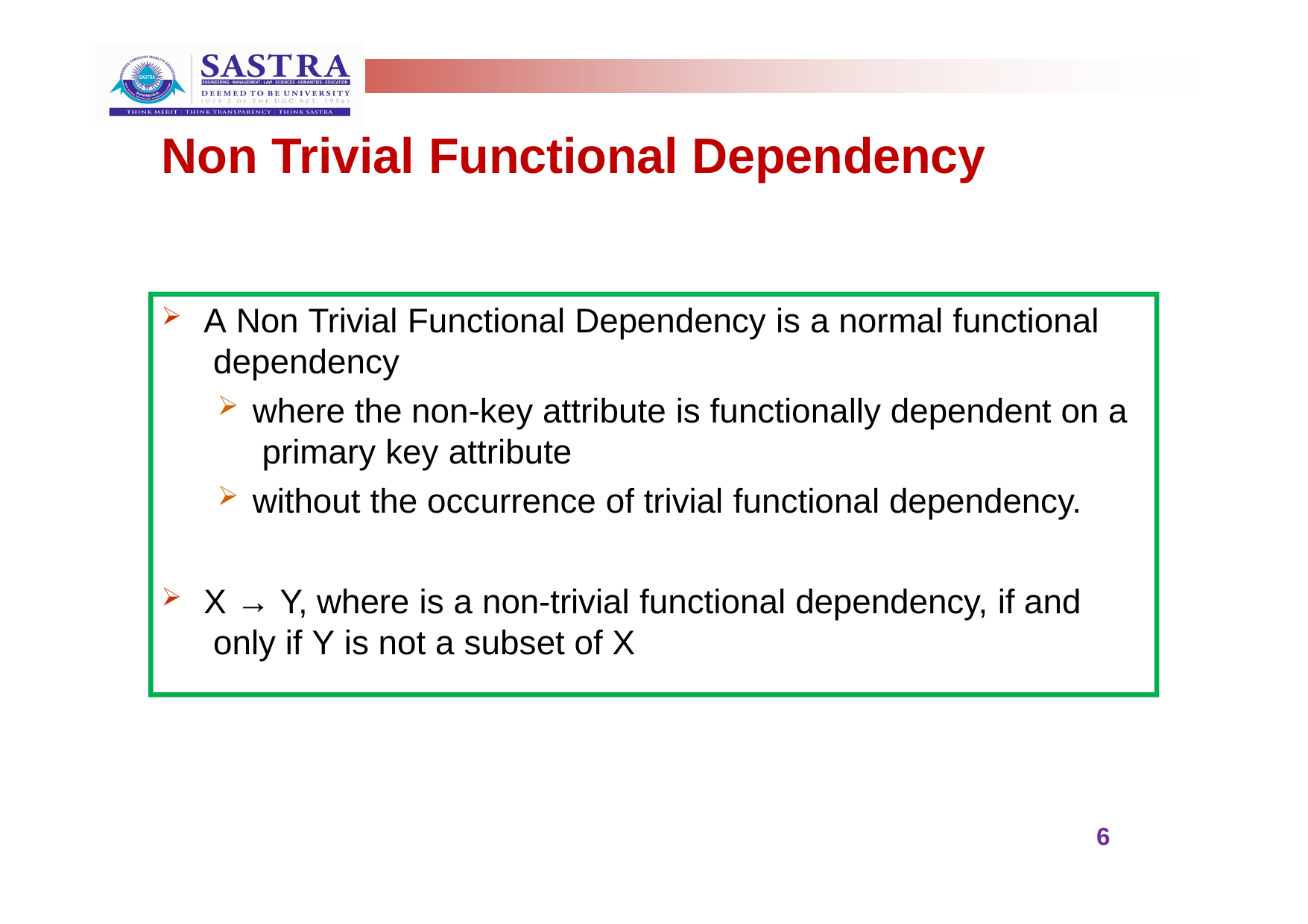

# Non Trivial Functional Dependency

A Non Trivial Functional Dependency is a normal functional  dependency
where the non-key attribute is functionally dependent on a  primary key attribute
without the occurrence of trivial functional dependency.

X → Y, where is a non-trivial functional dependency, if and  only if Y is not a subset of X
6